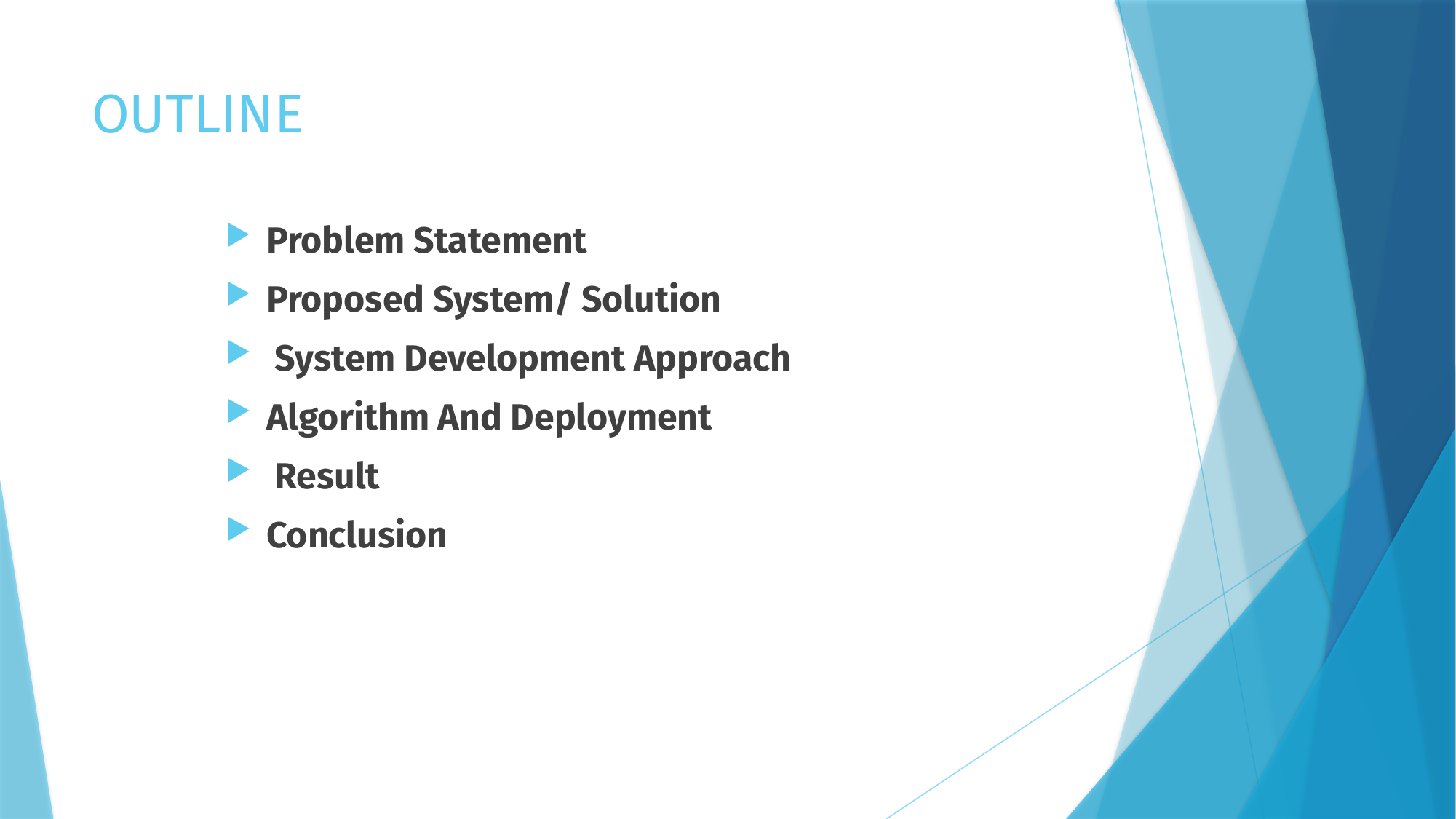

# OUTLINE
Problem Statement
Proposed System/ Solution
 System Development Approach
Algorithm And Deployment
 Result
Conclusion